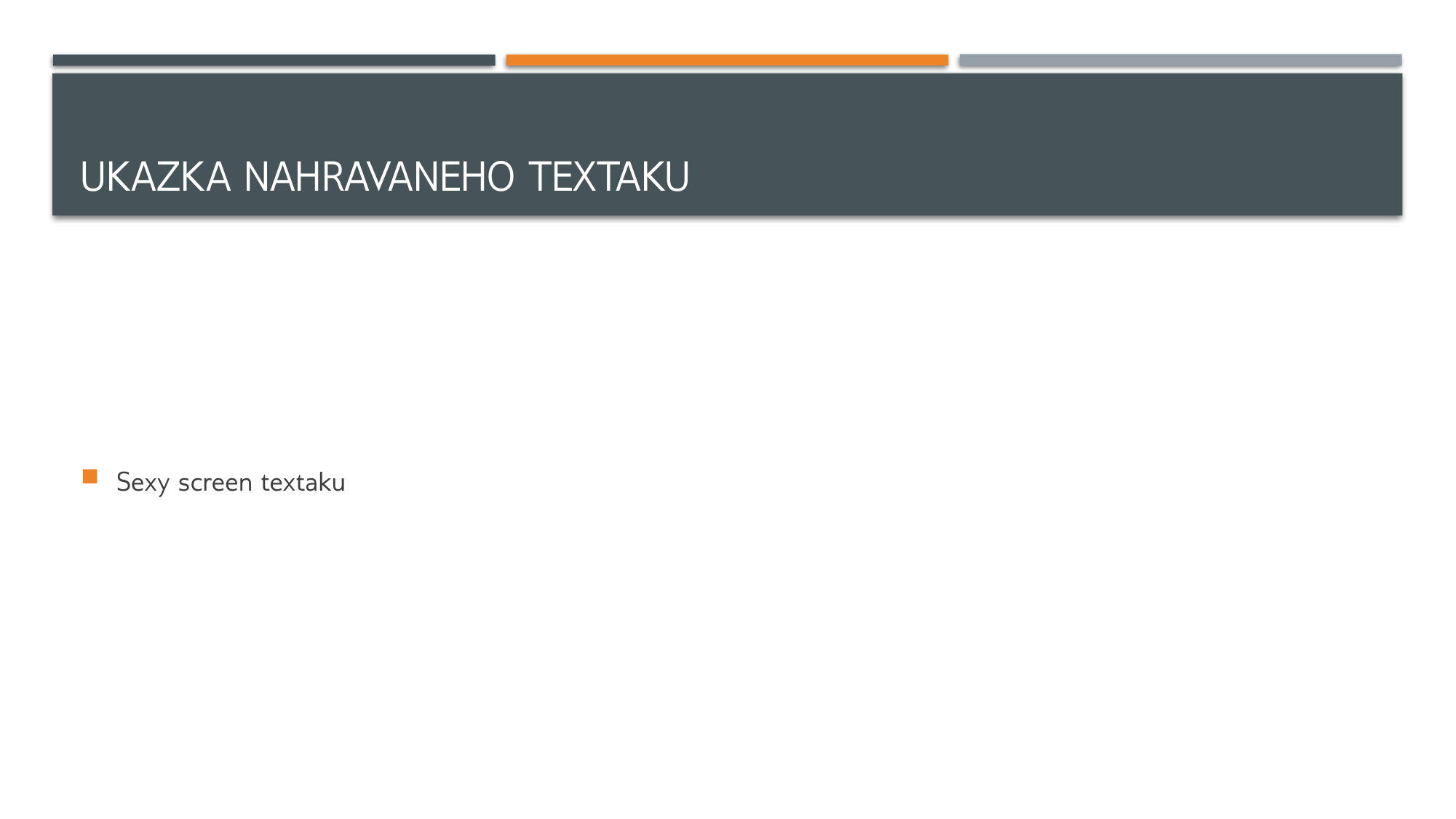

# Ukazka nahravaneho textaku
Sexy screen textaku